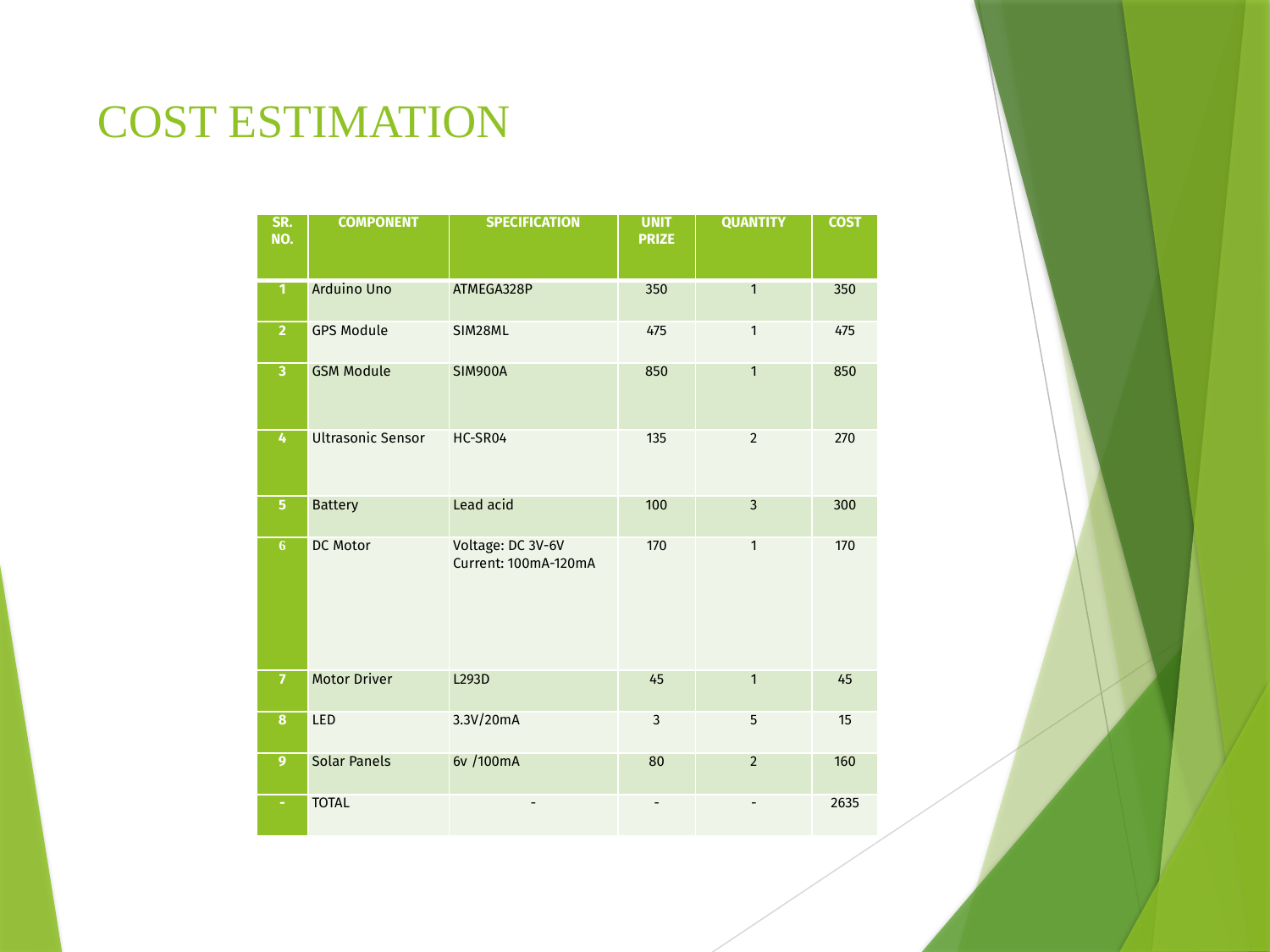

# COST ESTIMATION
| SR. NO. | COMPONENT | SPECIFICATION | UNIT PRIZE | QUANTITY | COST |
| --- | --- | --- | --- | --- | --- |
| 1 | Arduino Uno | ATMEGA328P | 350 | 1 | 350 |
| 2 | GPS Module | SIM28ML | 475 | 1 | 475 |
| 3 | GSM Module | SIM900A | 850 | 1 | 850 |
| 4 | Ultrasonic Sensor | HC-SR04 | 135 | 2 | 270 |
| 5 | Battery | Lead acid | 100 | 3 | 300 |
| 6 | DC Motor | Voltage: DC 3V-6V Current: 100mA-120mA | 170 | 1 | 170 |
| 7 | Motor Driver | L293D | 45 | 1 | 45 |
| 8 | LED | 3.3V/20mA | 3 | 5 | 15 |
| 9 | Solar Panels | 6v /100mA | 80 | 2 | 160 |
| - | TOTAL | - | - | - | 2635 |